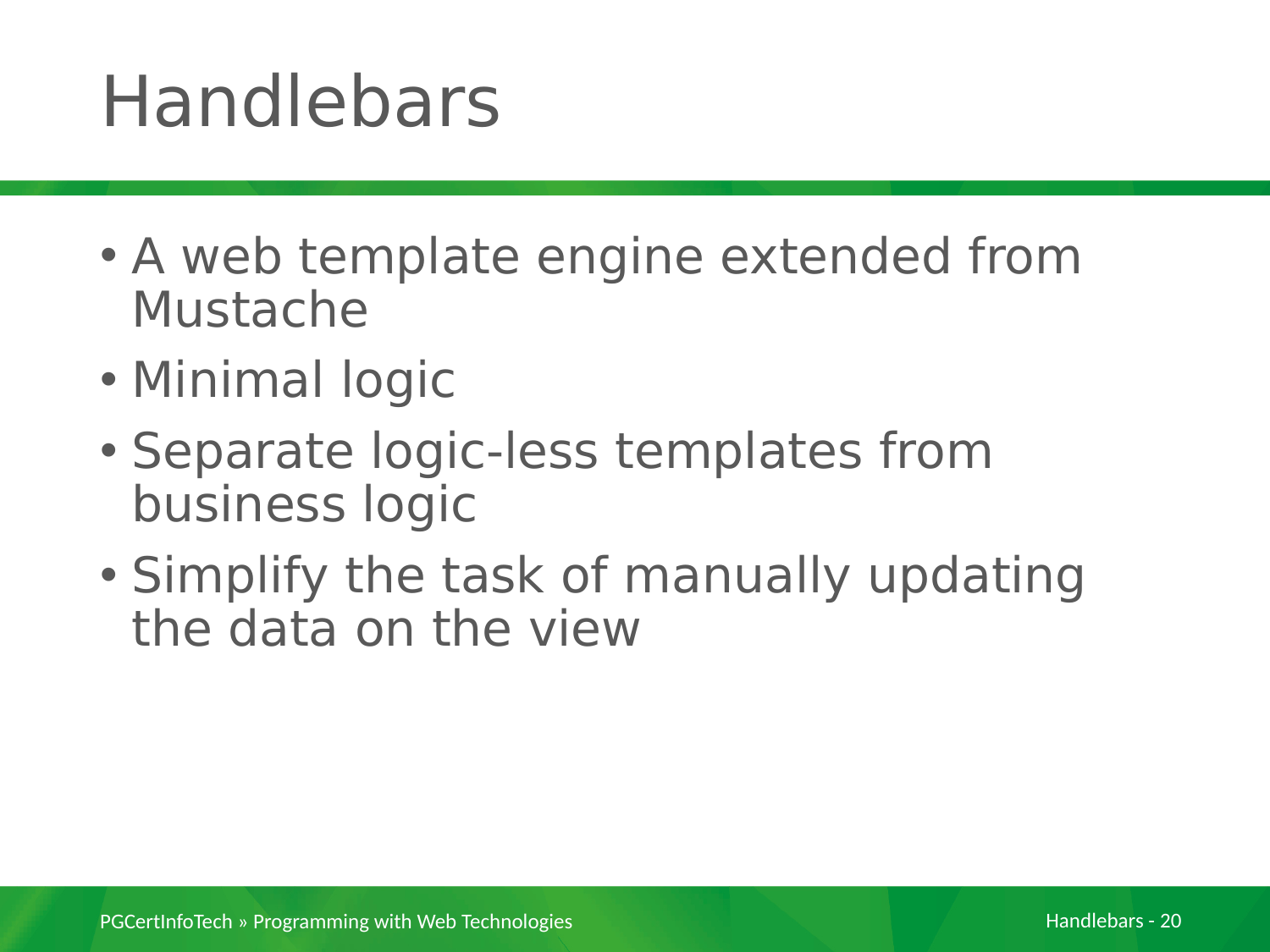

# Handlebars
A web template engine extended from Mustache
Minimal logic
Separate logic-less templates from business logic
Simplify the task of manually updating the data on the view

PGCertInfoTech » Programming with Web Technologies